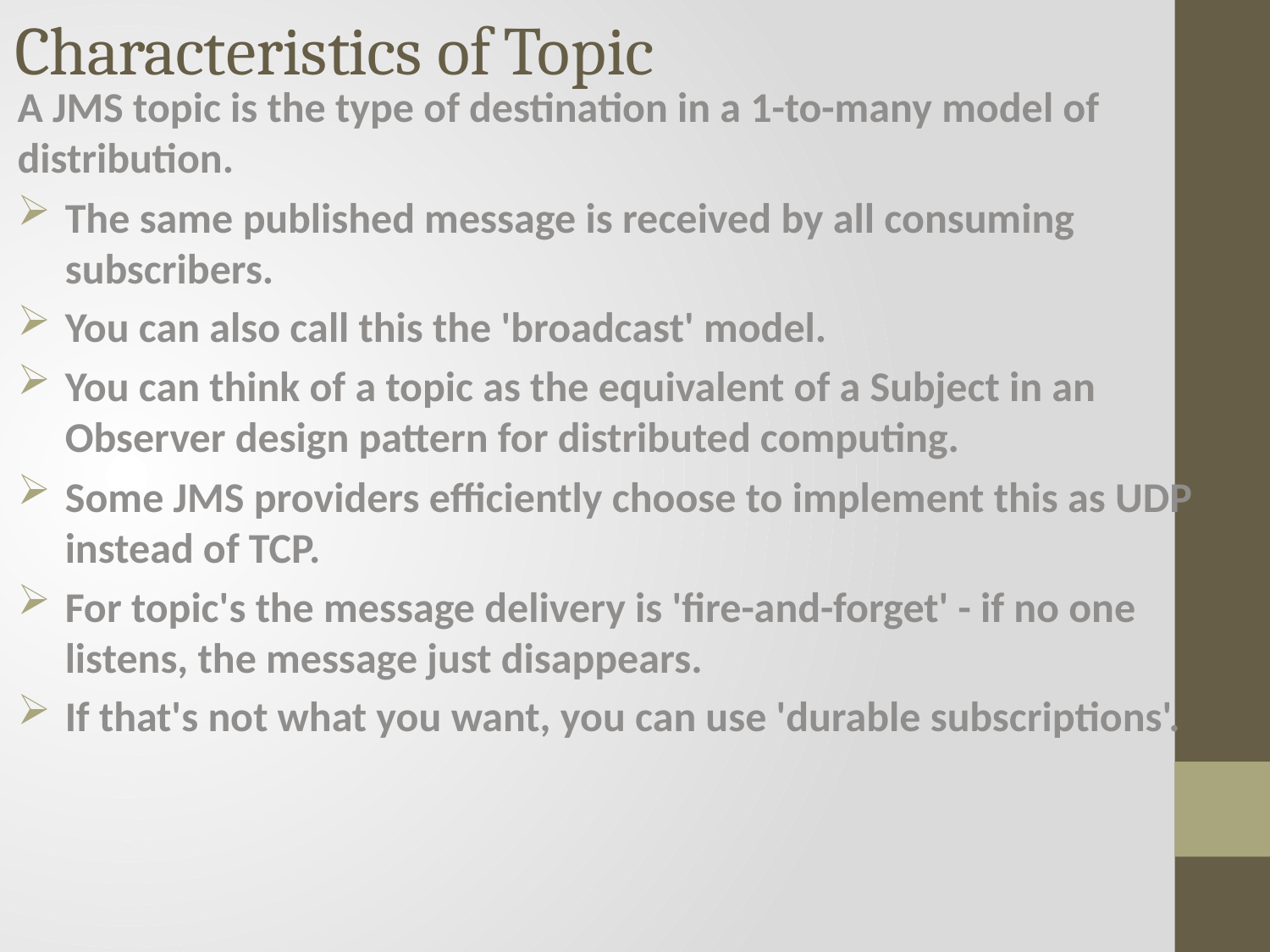

# Characteristics of Topic
A JMS topic is the type of destination in a 1-to-many model of distribution.
The same published message is received by all consuming subscribers.
You can also call this the 'broadcast' model.
You can think of a topic as the equivalent of a Subject in an Observer design pattern for distributed computing.
Some JMS providers efficiently choose to implement this as UDP instead of TCP.
For topic's the message delivery is 'fire-and-forget' - if no one listens, the message just disappears.
If that's not what you want, you can use 'durable subscriptions'.